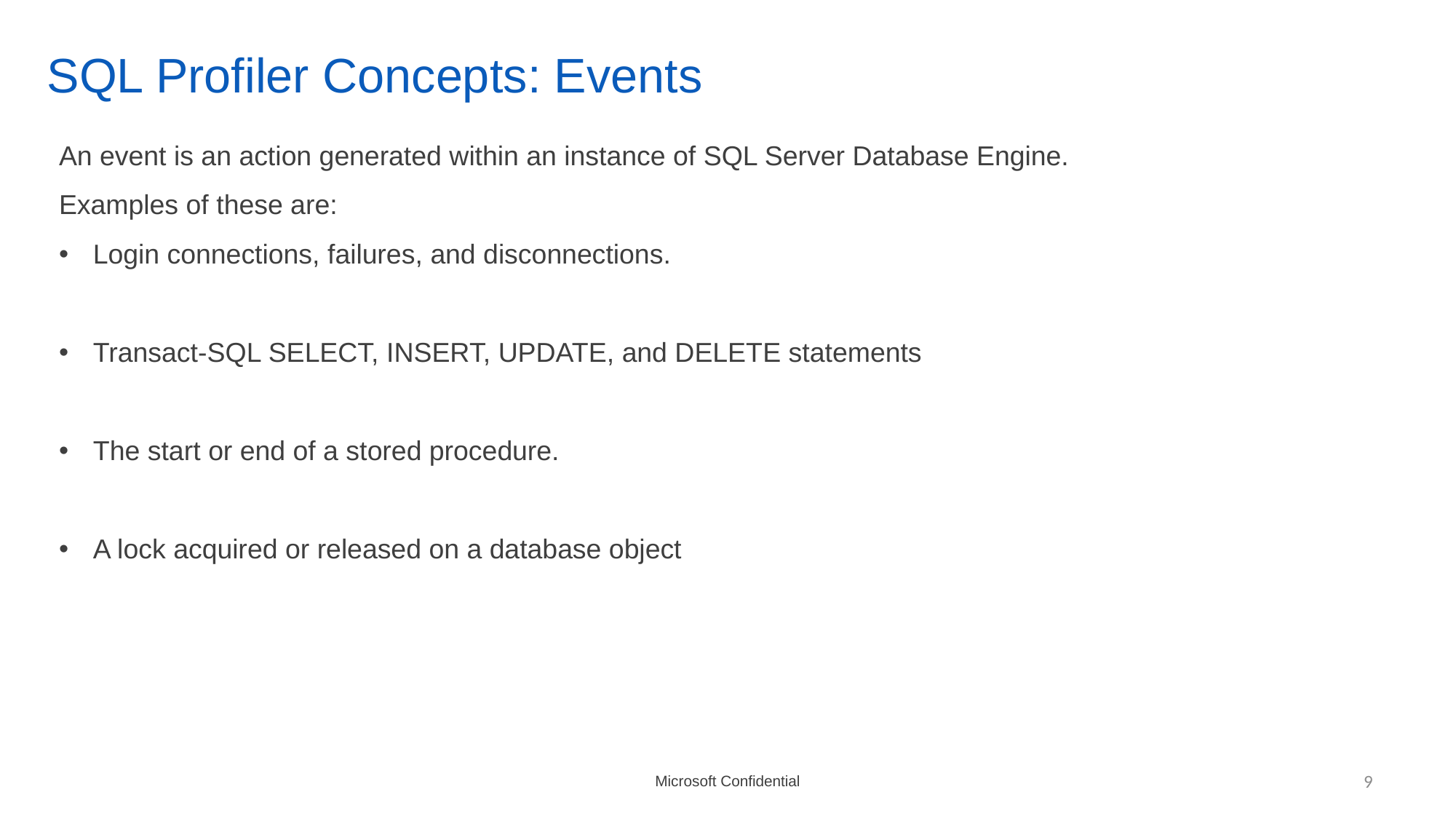

# SQL Profiler Concepts: Events
An event is an action generated within an instance of SQL Server Database Engine.
Examples of these are:
Login connections, failures, and disconnections.

Transact-SQL SELECT, INSERT, UPDATE, and DELETE statements

The start or end of a stored procedure.

A lock acquired or released on a database object
9